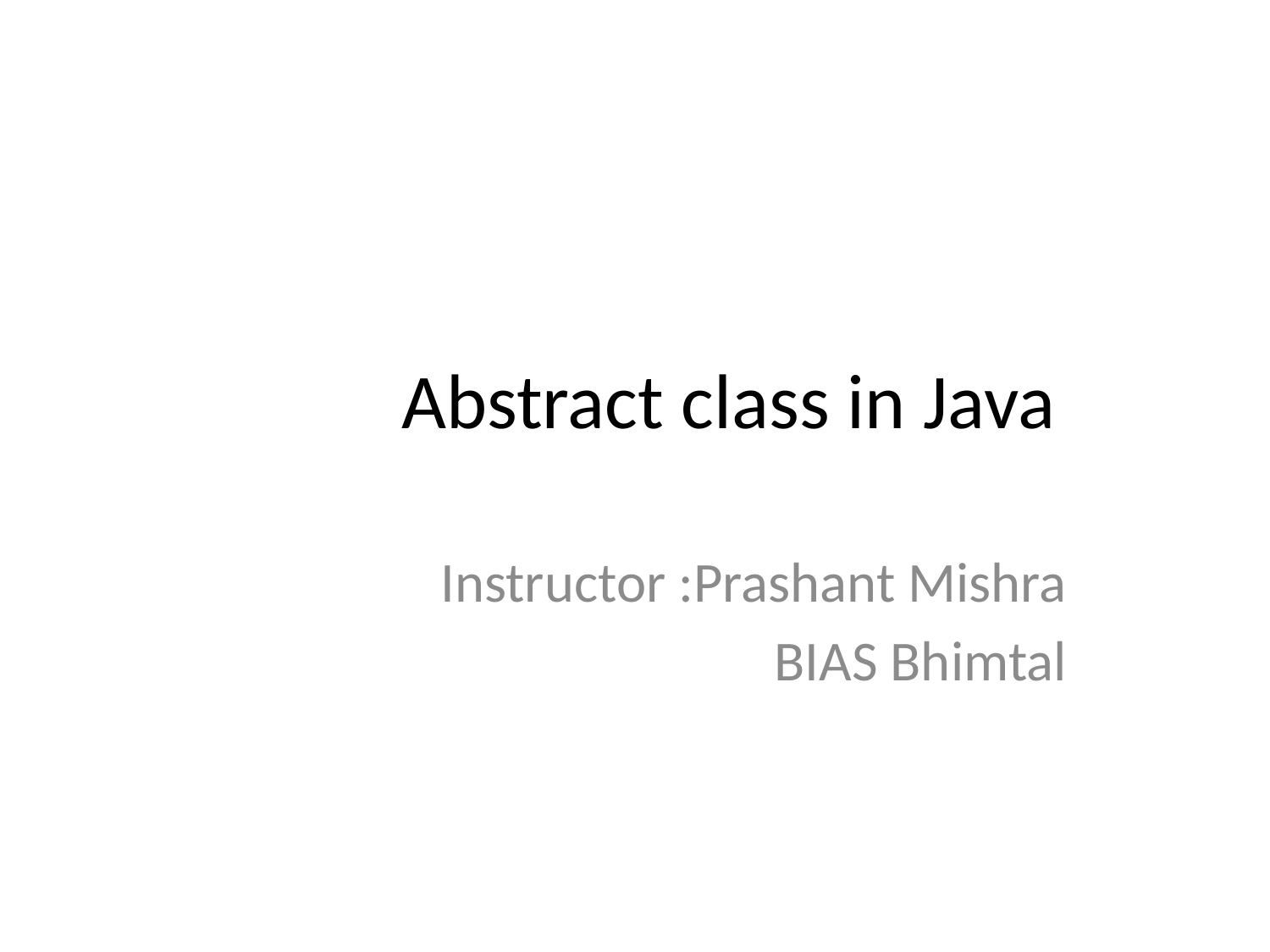

# Abstract class in Java
Instructor :Prashant Mishra
BIAS Bhimtal